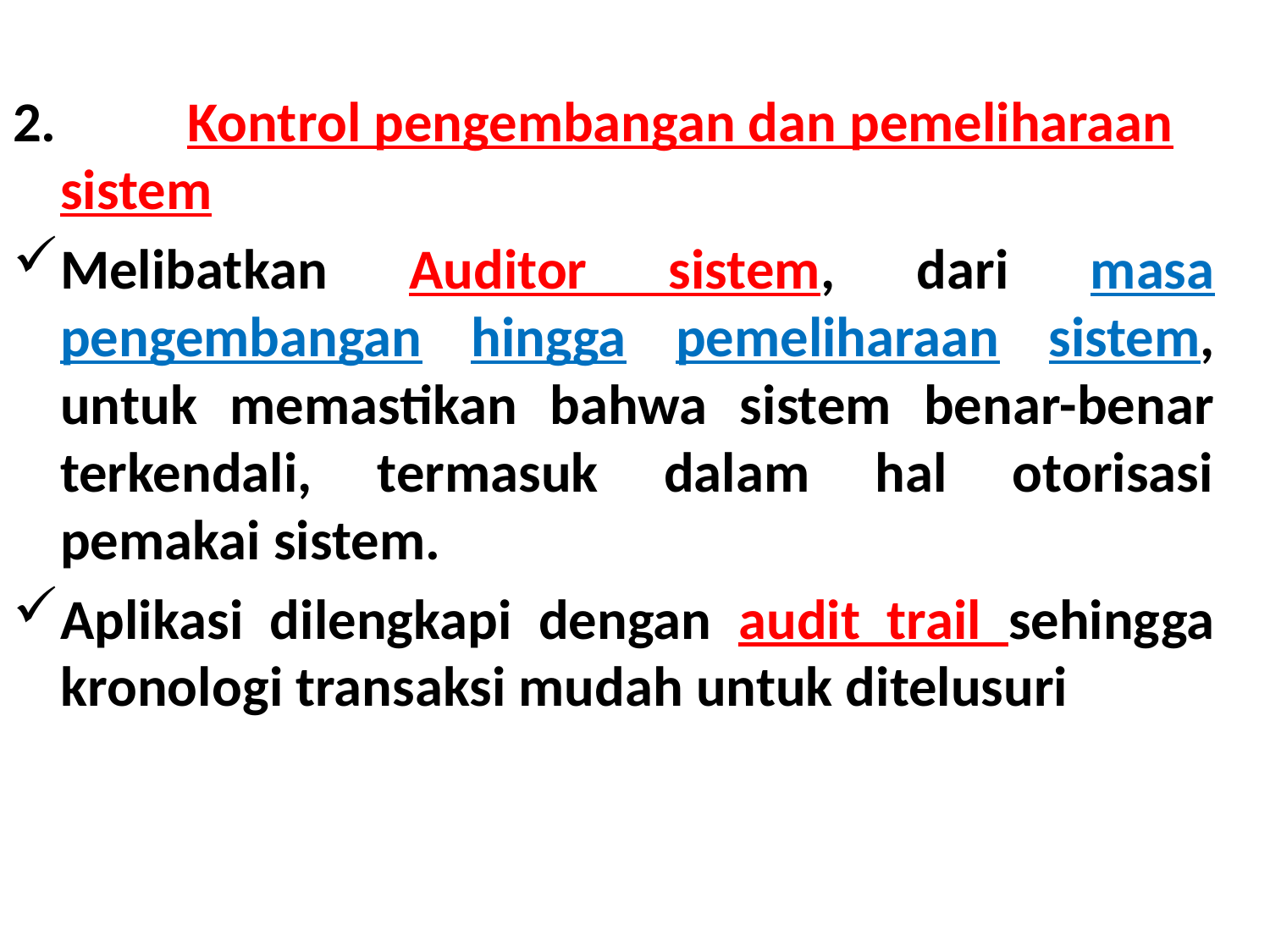

2. 	Kontrol pengembangan dan pemeliharaan sistem
Melibatkan Auditor sistem, dari masa pengembangan hingga pemeliharaan sistem, untuk memastikan bahwa sistem benar-benar terkendali, termasuk dalam hal otorisasi pemakai sistem.
Aplikasi dilengkapi dengan audit trail sehingga kronologi transaksi mudah untuk ditelusuri